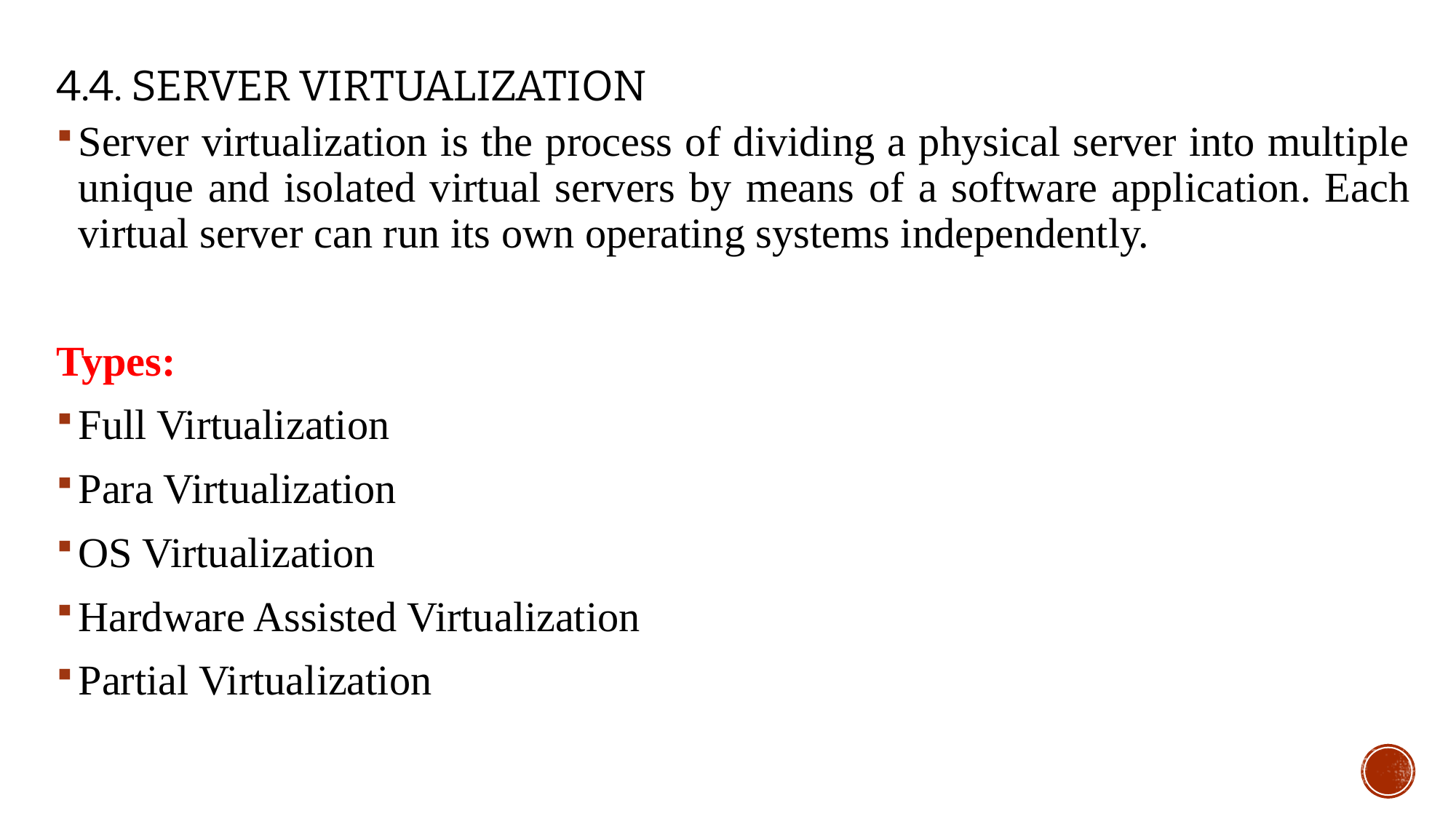

# 4.4. server virtualization
Server virtualization is the process of dividing a physical server into multiple unique and isolated virtual servers by means of a software application. Each virtual server can run its own operating systems independently.

Types:
Full Virtualization
Para Virtualization
OS Virtualization
Hardware Assisted Virtualization
Partial Virtualization